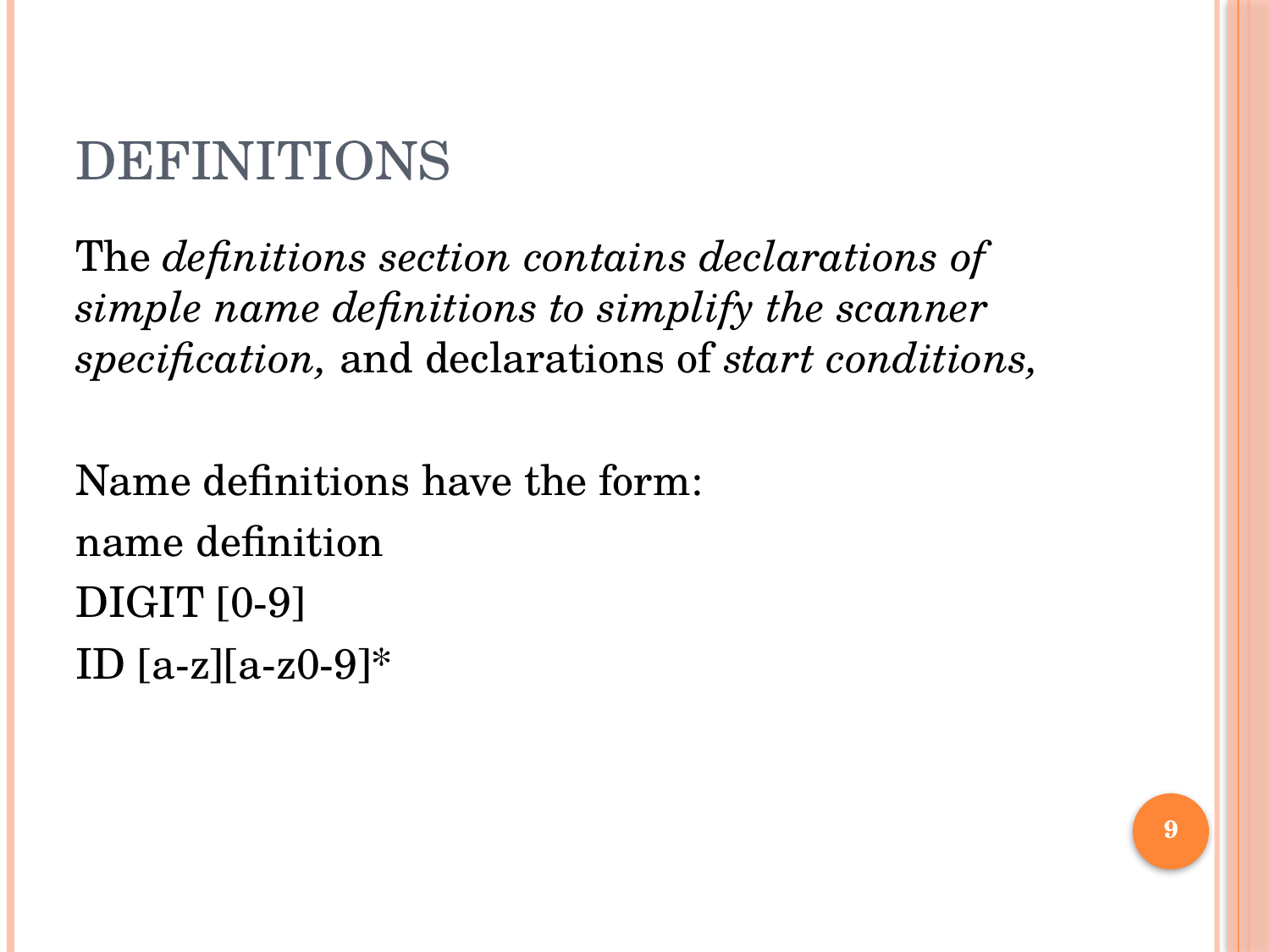

# DEFINITIONS
The definitions section contains declarations of simple name definitions to simplify the scanner specification, and declarations of start conditions,

Name definitions have the form:
name definition
DIGIT [0-9]
ID [a-z][a-z0-9]*

9